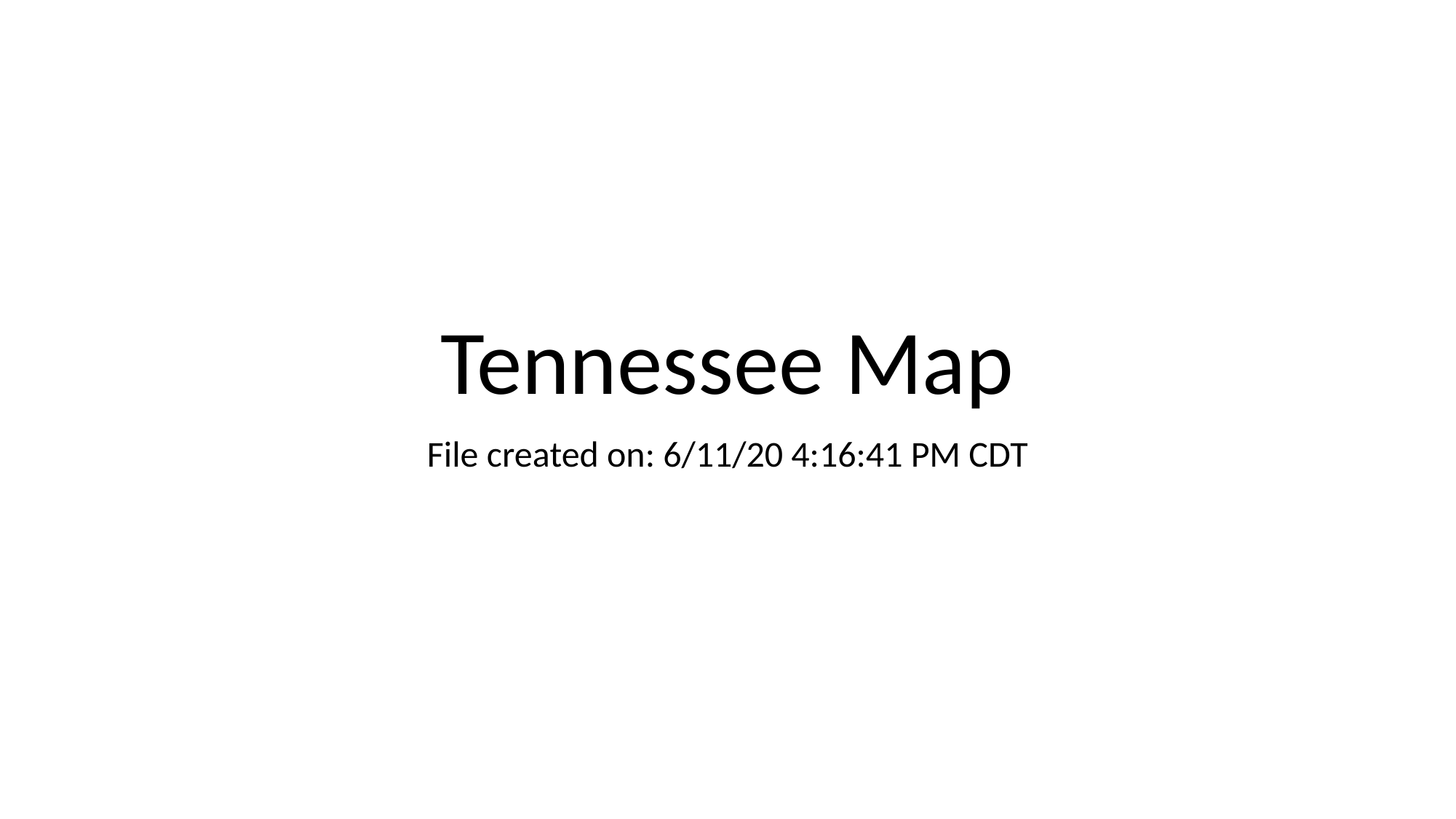

# Tennessee Map
File created on: 6/11/20 4:16:41 PM CDT